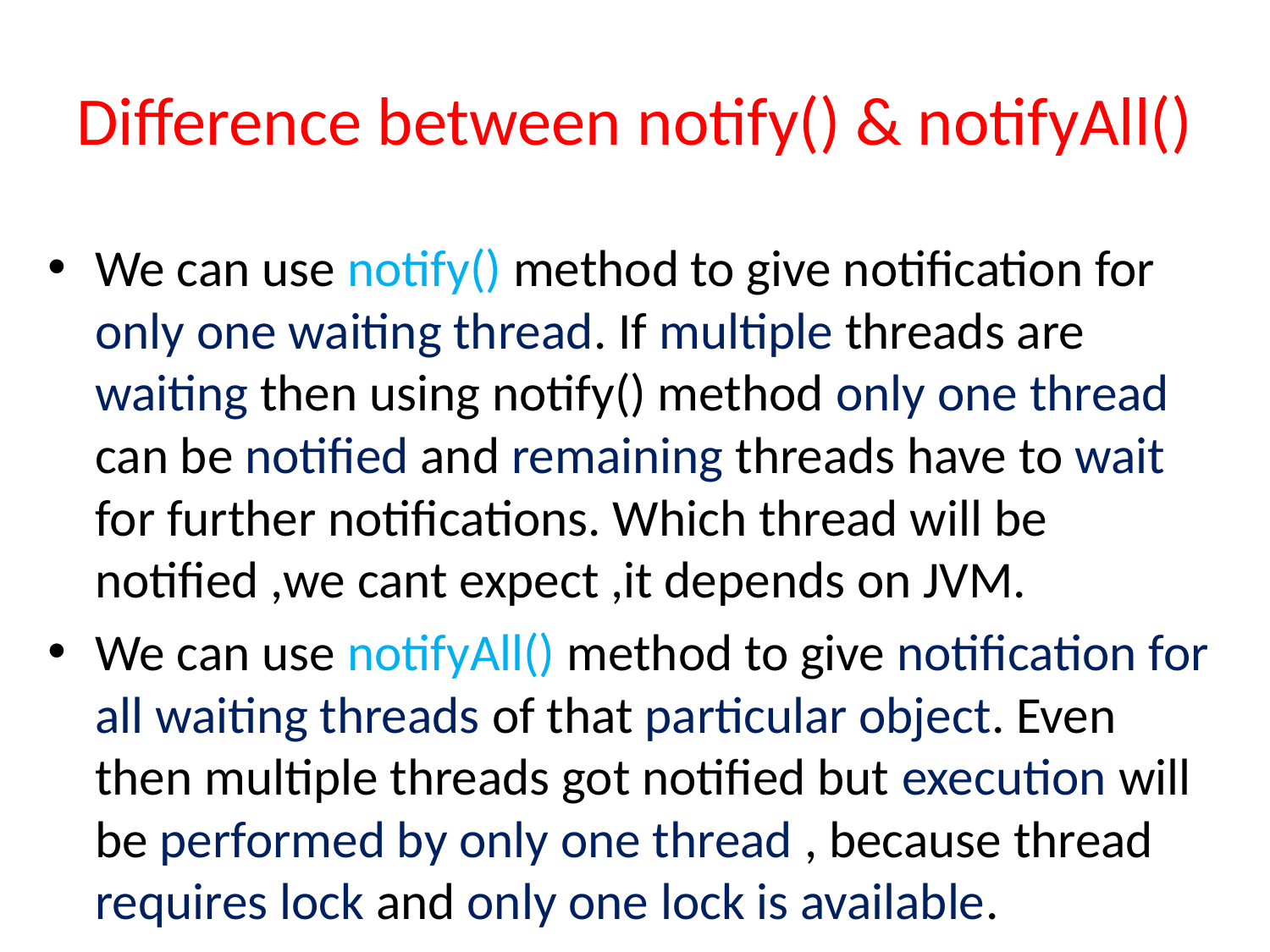

# Difference between notify() & notifyAll()
We can use notify() method to give notification for only one waiting thread. If multiple threads are waiting then using notify() method only one thread can be notified and remaining threads have to wait for further notifications. Which thread will be notified ,we cant expect ,it depends on JVM.
We can use notifyAll() method to give notification for all waiting threads of that particular object. Even then multiple threads got notified but execution will be performed by only one thread , because thread requires lock and only one lock is available.